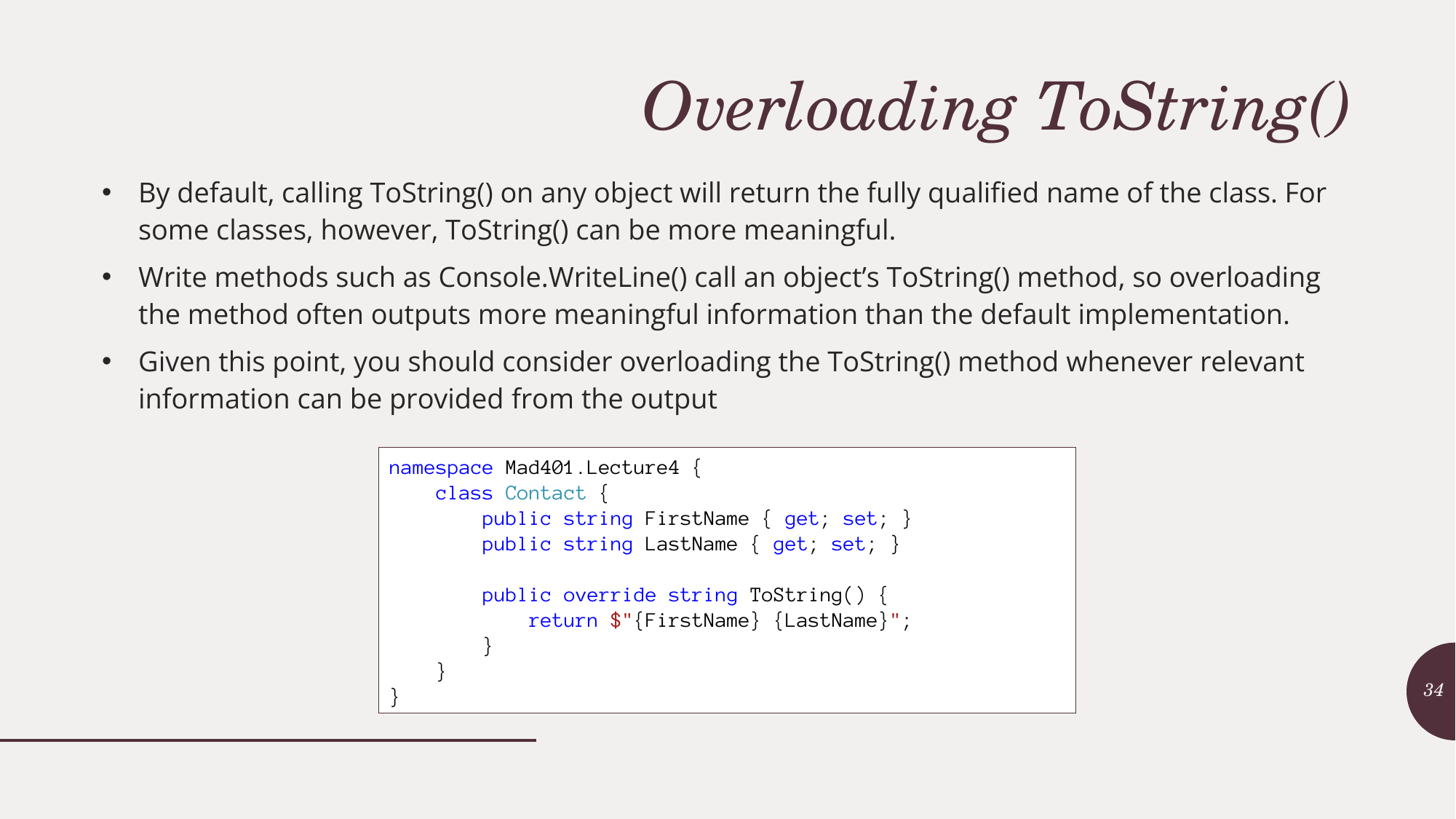

# Overloading ToString()
By default, calling ToString() on any object will return the fully qualified name of the class. For some classes, however, ToString() can be more meaningful.
Write methods such as Console.WriteLine() call an object’s ToString() method, so overloading the method often outputs more meaningful information than the default implementation.
Given this point, you should consider overloading the ToString() method whenever relevant information can be provided from the output

namespace Mad401.Lecture4 {
    class Contact {
        public string FirstName { get; set; }
        public string LastName { get; set; }

        public override string ToString() {
            return $"{FirstName} {LastName}";
        }
    }
}
34